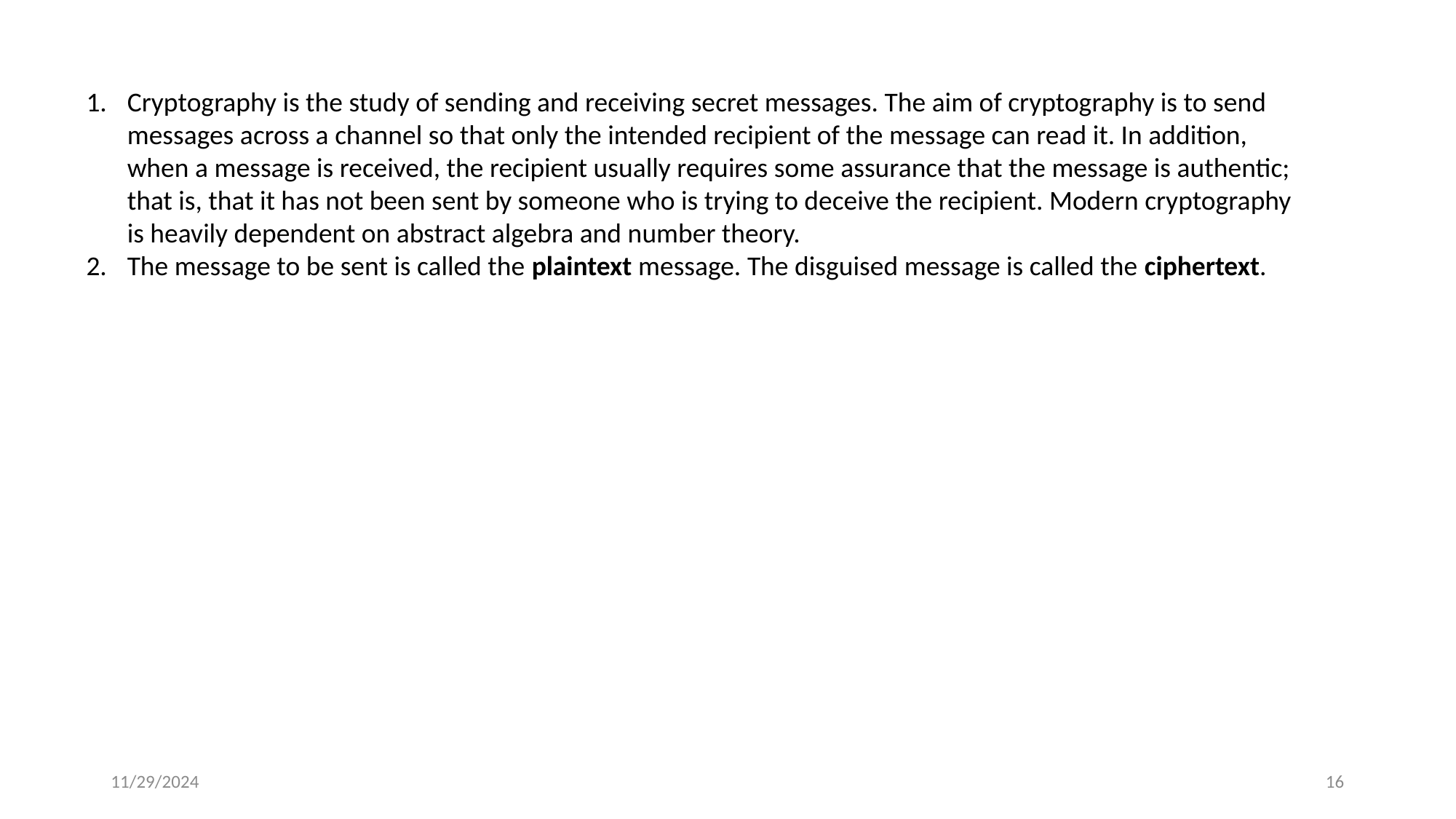

Cryptography is the study of sending and receiving secret messages. The aim of cryptography is to send messages across a channel so that only the intended recipient of the message can read it. In addition, when a message is received, the recipient usually requires some assurance that the message is authentic; that is, that it has not been sent by someone who is trying to deceive the recipient. Modern cryptography is heavily dependent on abstract algebra and number theory.
The message to be sent is called the plaintext message. The disguised message is called the ciphertext.

11/29/2024
16